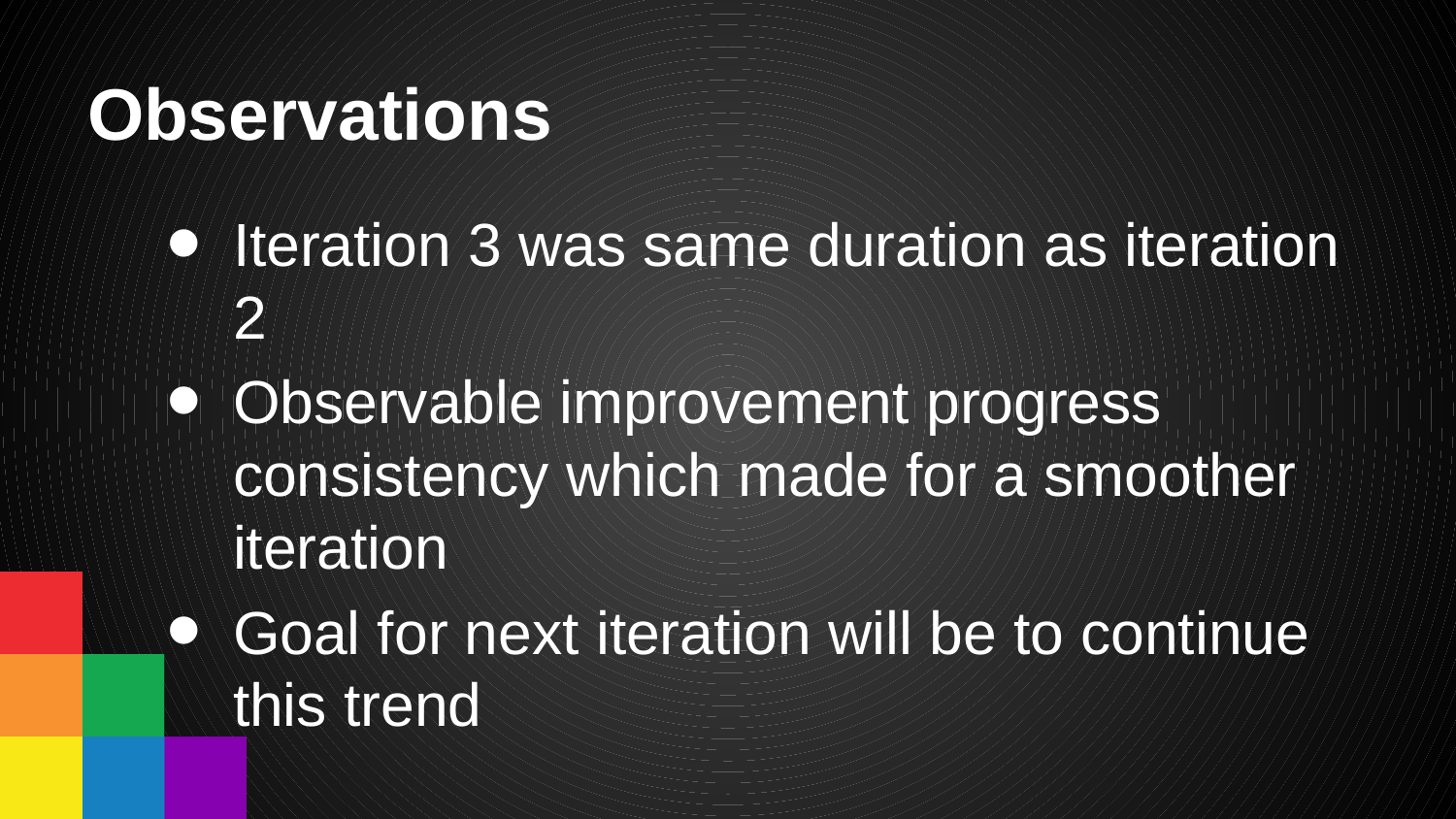

# Observations
Iteration 3 was same duration as iteration 2
Observable improvement progress consistency which made for a smoother iteration
Goal for next iteration will be to continue this trend